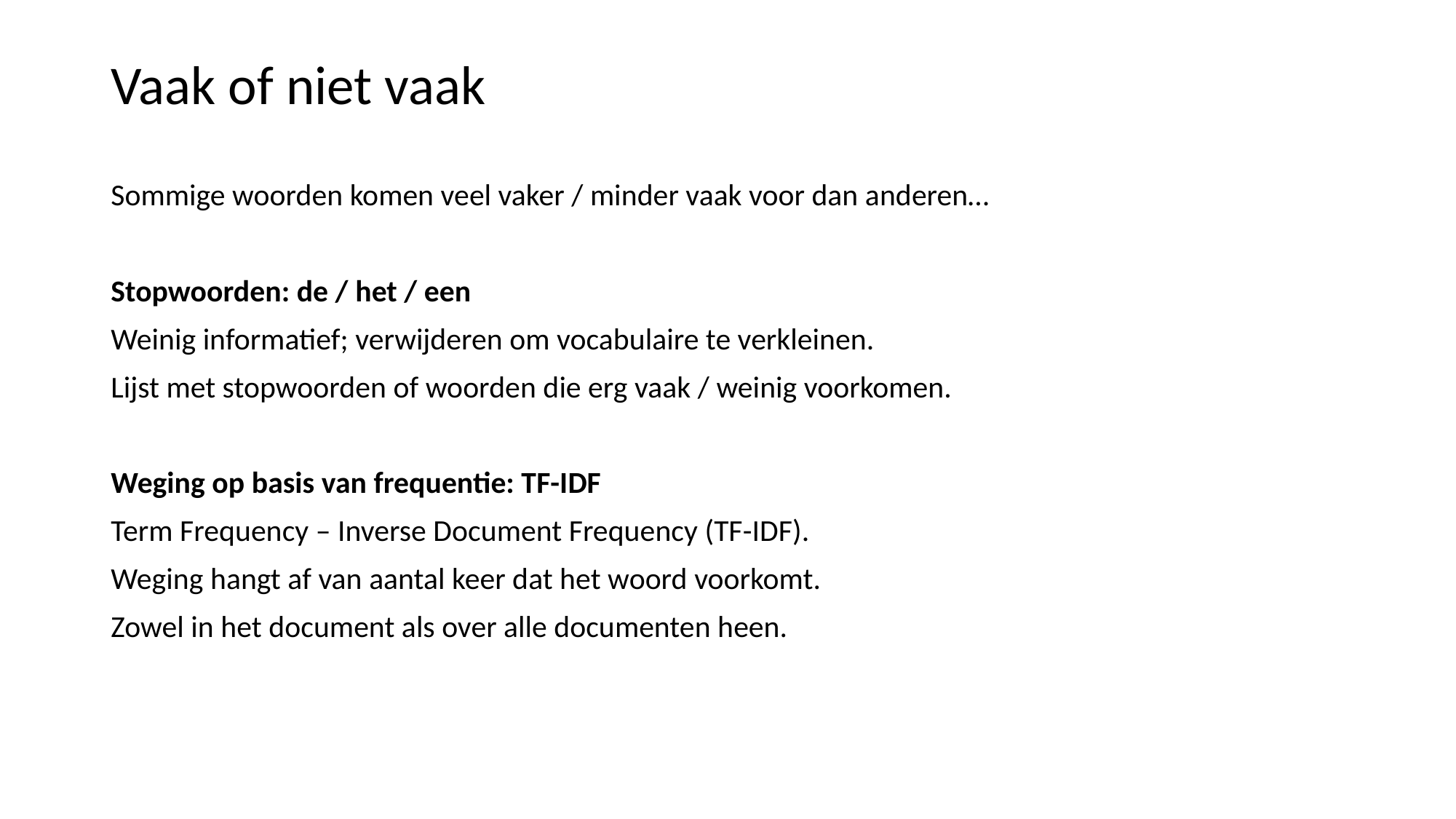

# Vaak of niet vaak
Sommige woorden komen veel vaker / minder vaak voor dan anderen…

Stopwoorden: de / het / een
Weinig informatief; verwijderen om vocabulaire te verkleinen.
Lijst met stopwoorden of woorden die erg vaak / weinig voorkomen.

Weging op basis van frequentie: TF-IDF
Term Frequency – Inverse Document Frequency (TF-IDF).
Weging hangt af van aantal keer dat het woord voorkomt.
Zowel in het document als over alle documenten heen.